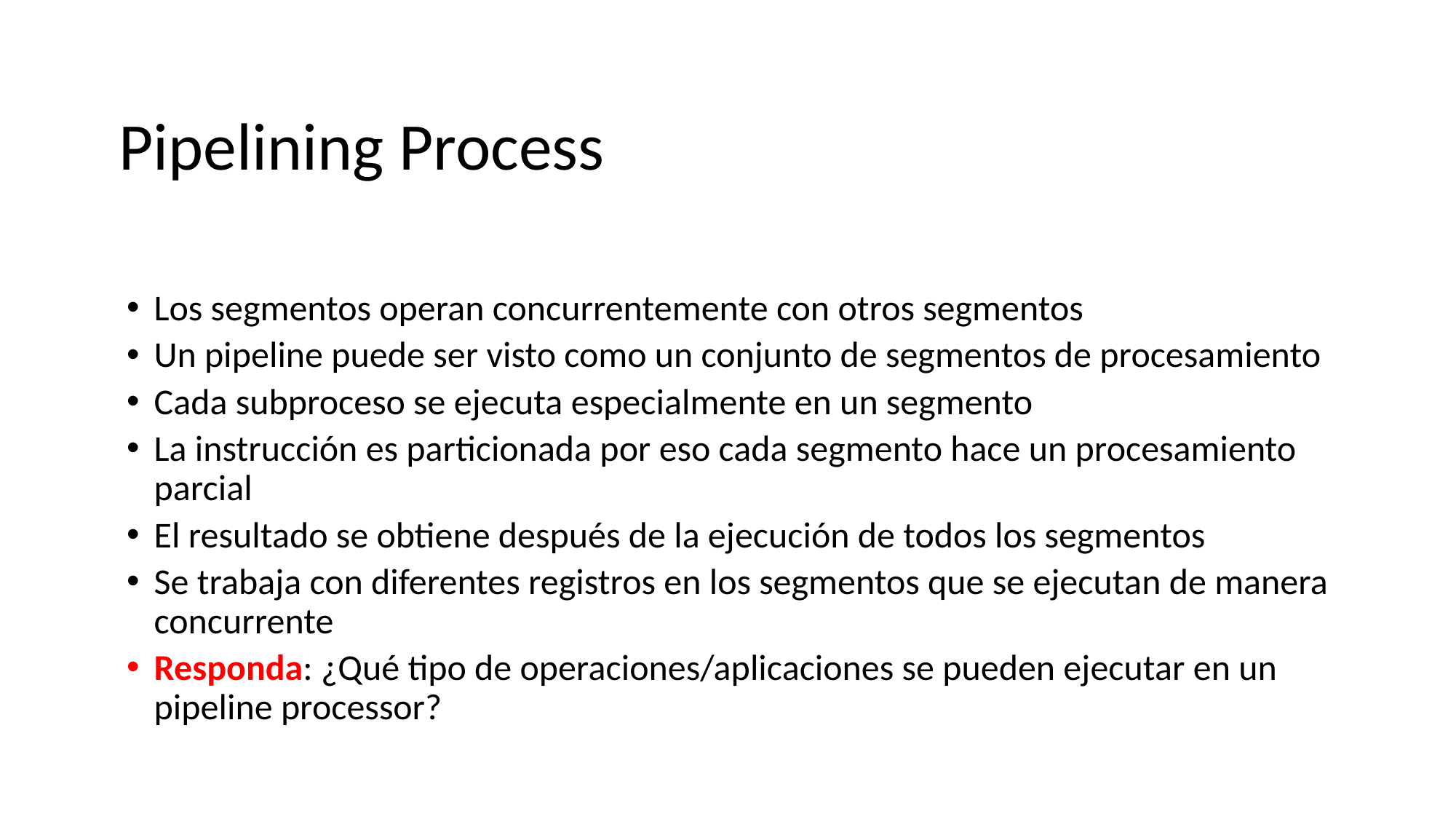

# Pipelining Process
Los segmentos operan concurrentemente con otros segmentos
Un pipeline puede ser visto como un conjunto de segmentos de procesamiento
Cada subproceso se ejecuta especialmente en un segmento
La instrucción es particionada por eso cada segmento hace un procesamiento parcial
El resultado se obtiene después de la ejecución de todos los segmentos
Se trabaja con diferentes registros en los segmentos que se ejecutan de manera concurrente
Responda: ¿Qué tipo de operaciones/aplicaciones se pueden ejecutar en un pipeline processor?